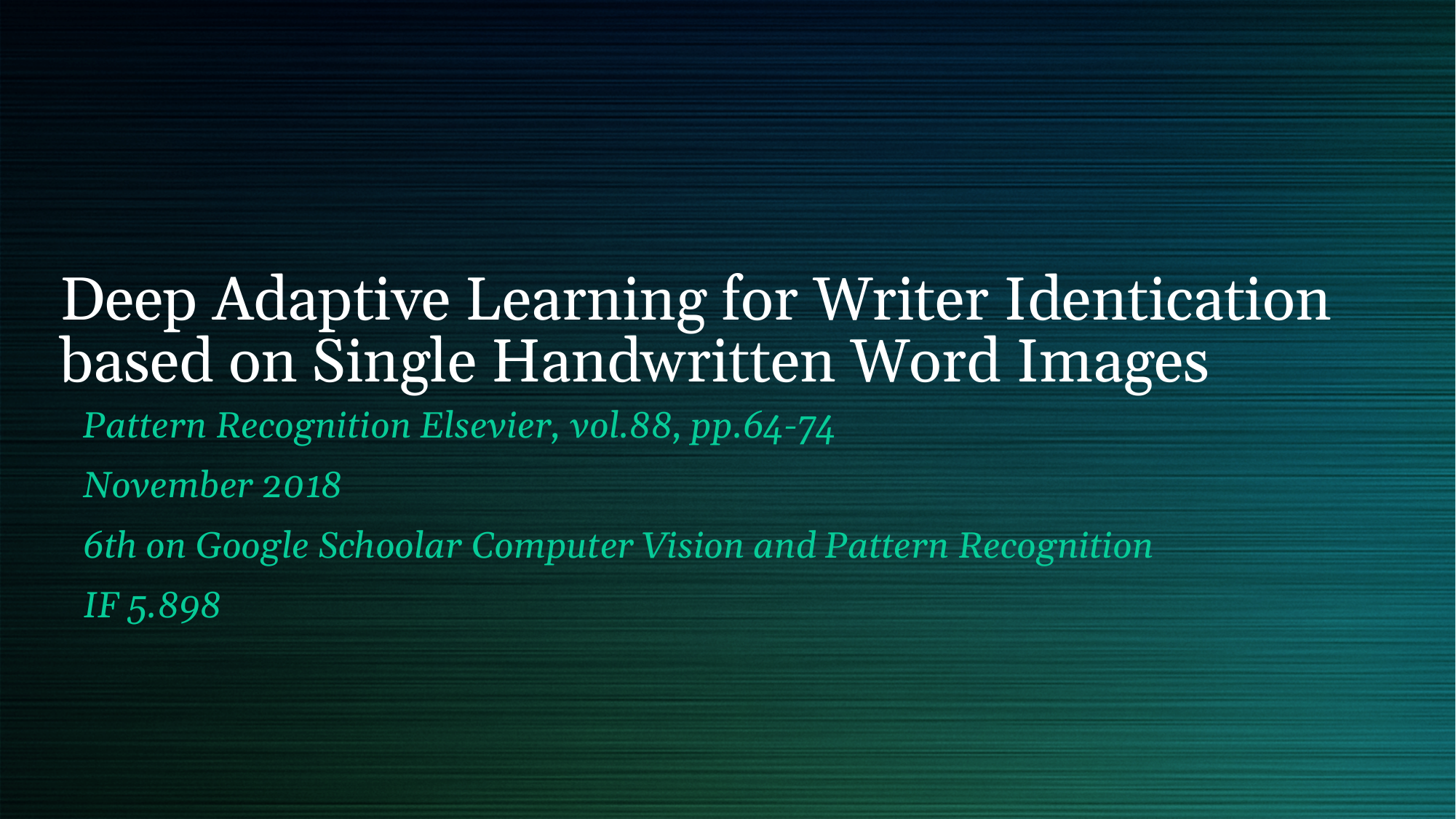

# Deep Adaptive Learning for Writer Identication based on Single Handwritten Word Images
Pattern Recognition Elsevier, vol.88, pp.64-74
November 2018
6th on Google Schoolar Computer Vision and Pattern Recognition
IF 5.898